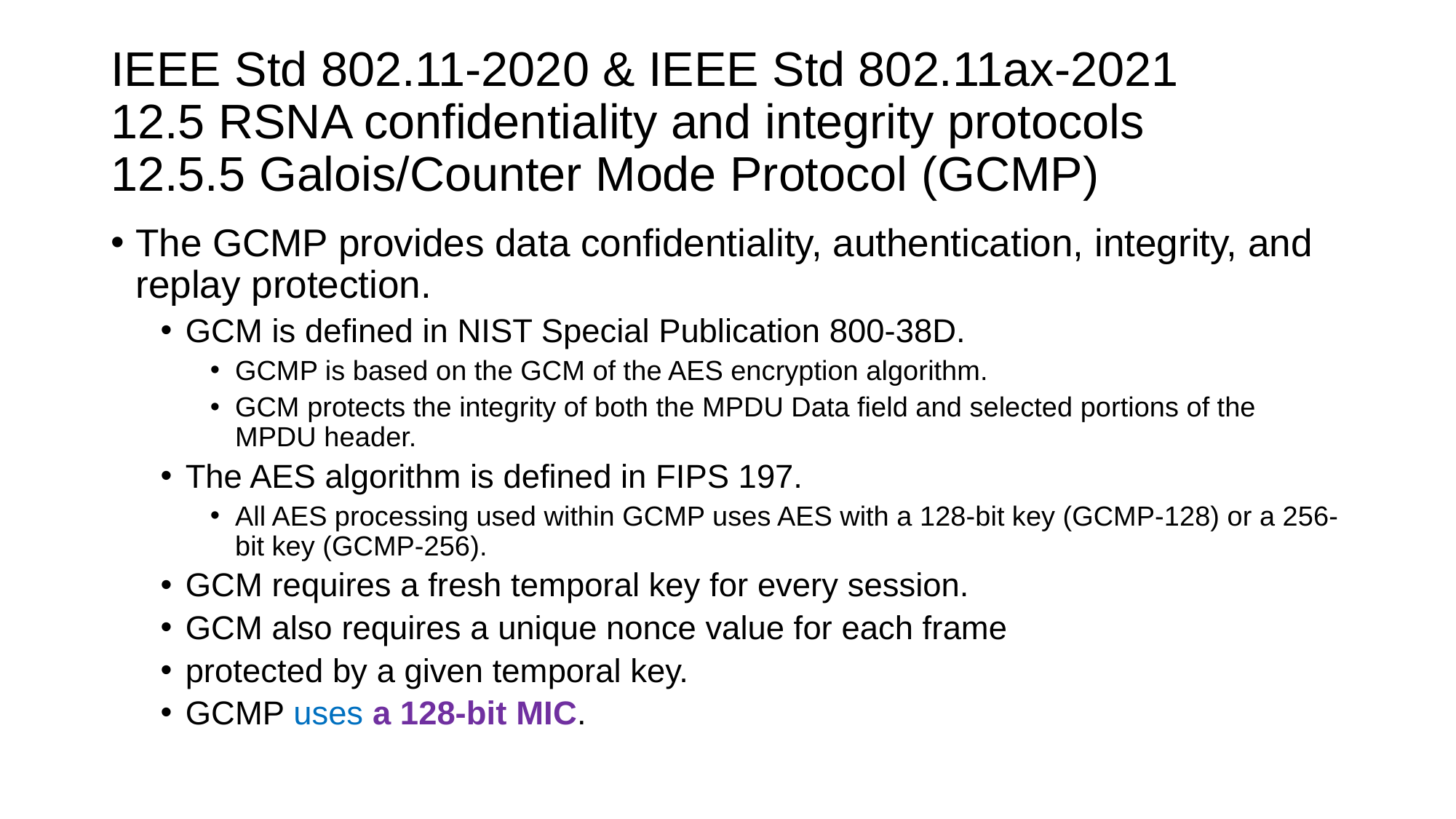

# IEEE Std 802.11-2020 & IEEE Std 802.11ax-2021 12.5 RSNA confidentiality and integrity protocols 12.5.5 Galois/Counter Mode Protocol (GCMP)
The GCMP provides data confidentiality, authentication, integrity, and replay protection.
GCM is defined in NIST Special Publication 800-38D.
GCMP is based on the GCM of the AES encryption algorithm.
GCM protects the integrity of both the MPDU Data field and selected portions of the MPDU header.
The AES algorithm is defined in FIPS 197.
All AES processing used within GCMP uses AES with a 128-bit key (GCMP-128) or a 256-bit key (GCMP-256).
GCM requires a fresh temporal key for every session.
GCM also requires a unique nonce value for each frame
protected by a given temporal key.
GCMP uses a 128-bit MIC.